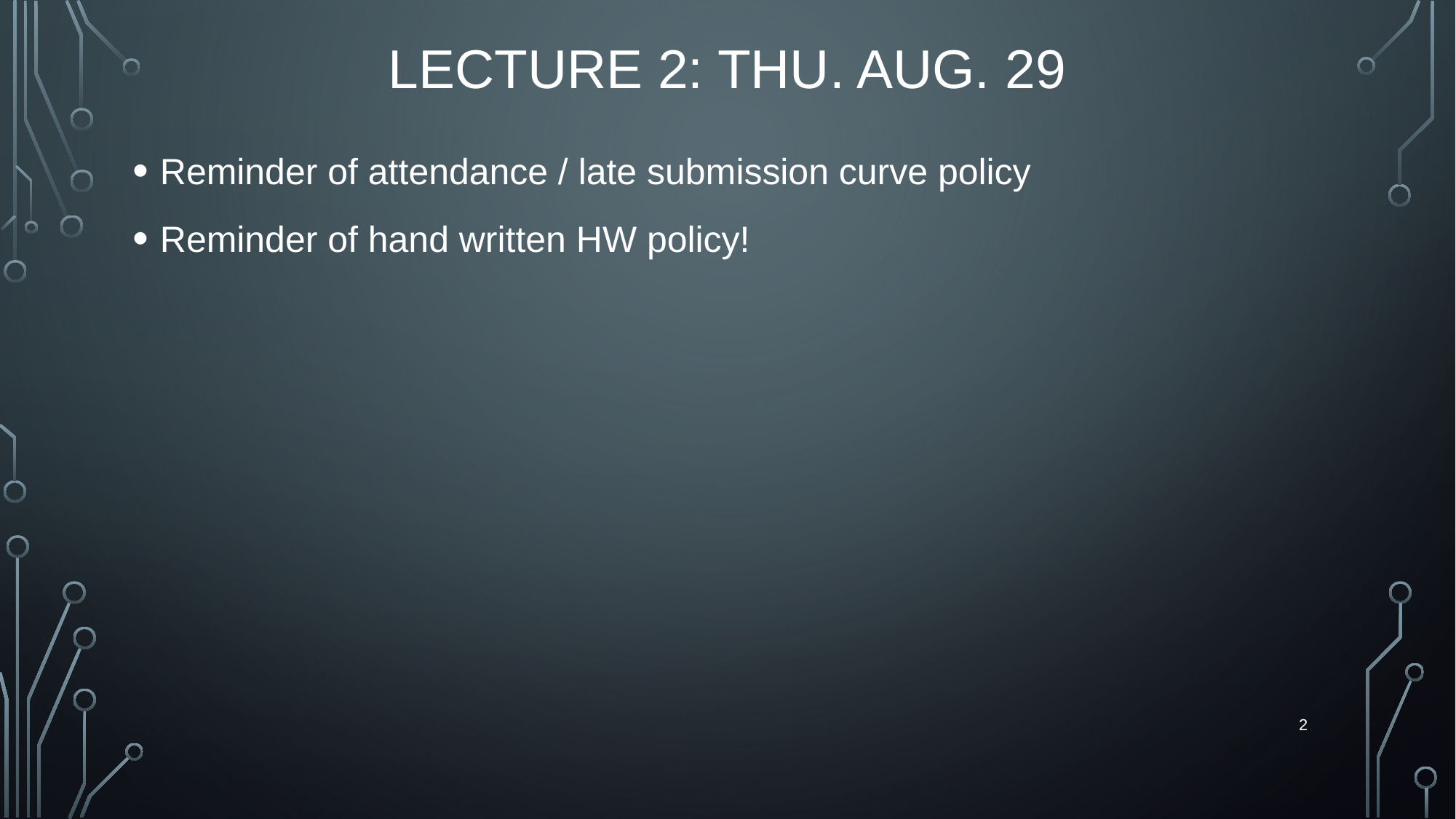

# Lecture 2: Thu. Aug. 29
Reminder of attendance / late submission curve policy
Reminder of hand written HW policy!

2